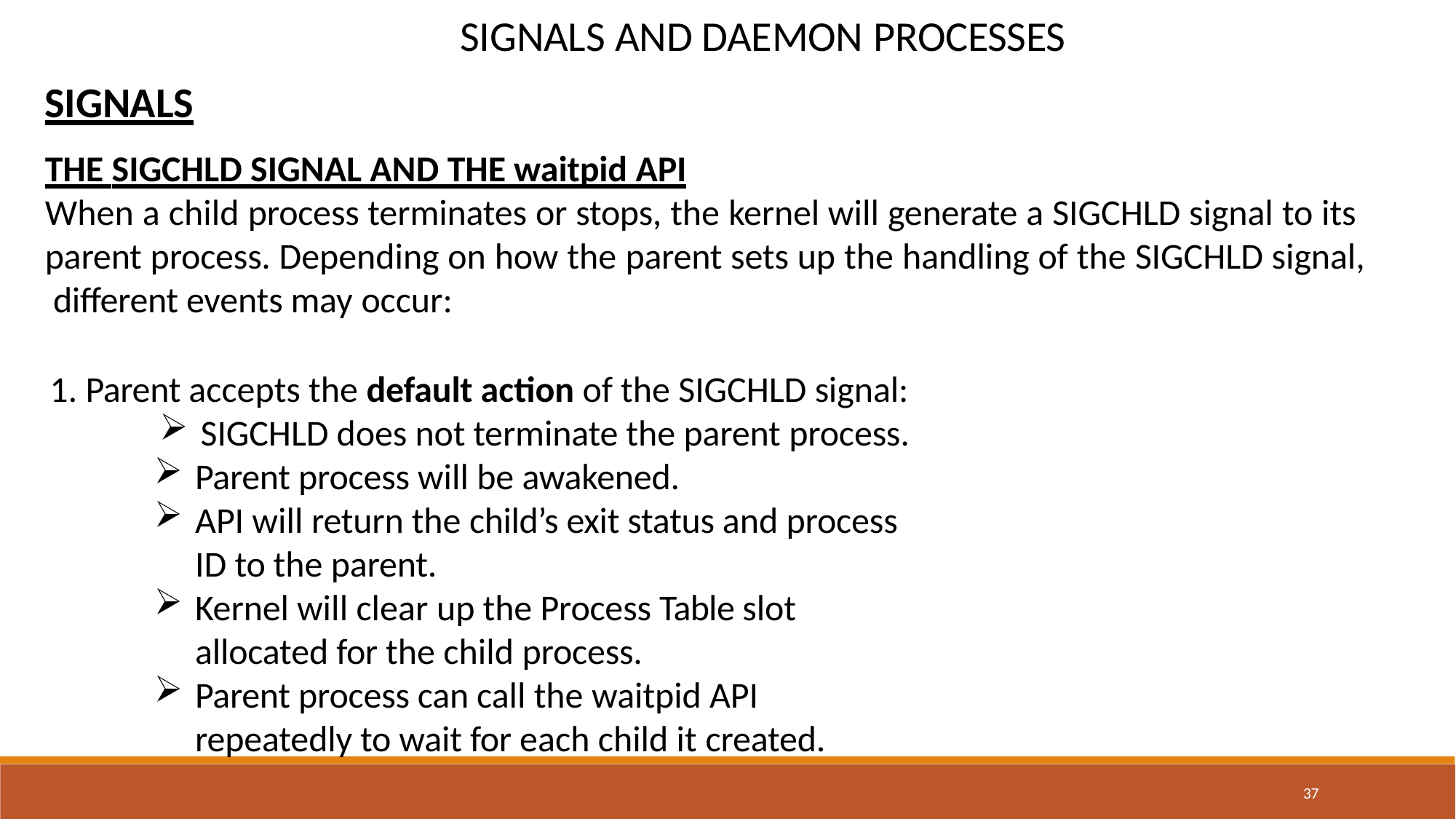

# SIGNALS AND DAEMON PROCESSES
SIGNALS
THE SIGCHLD SIGNAL AND THE waitpid API
When a child process terminates or stops, the kernel will generate a SIGCHLD signal to its  parent process. Depending on how the parent sets up the handling of the SIGCHLD signal,  different events may occur:

Parent accepts the default action of the SIGCHLD signal:
SIGCHLD does not terminate the parent process.
Parent process will be awakened.
API will return the child’s exit status and process ID to the parent.
Kernel will clear up the Process Table slot allocated for the child process.
Parent process can call the waitpid API repeatedly to wait for each child it created.

37